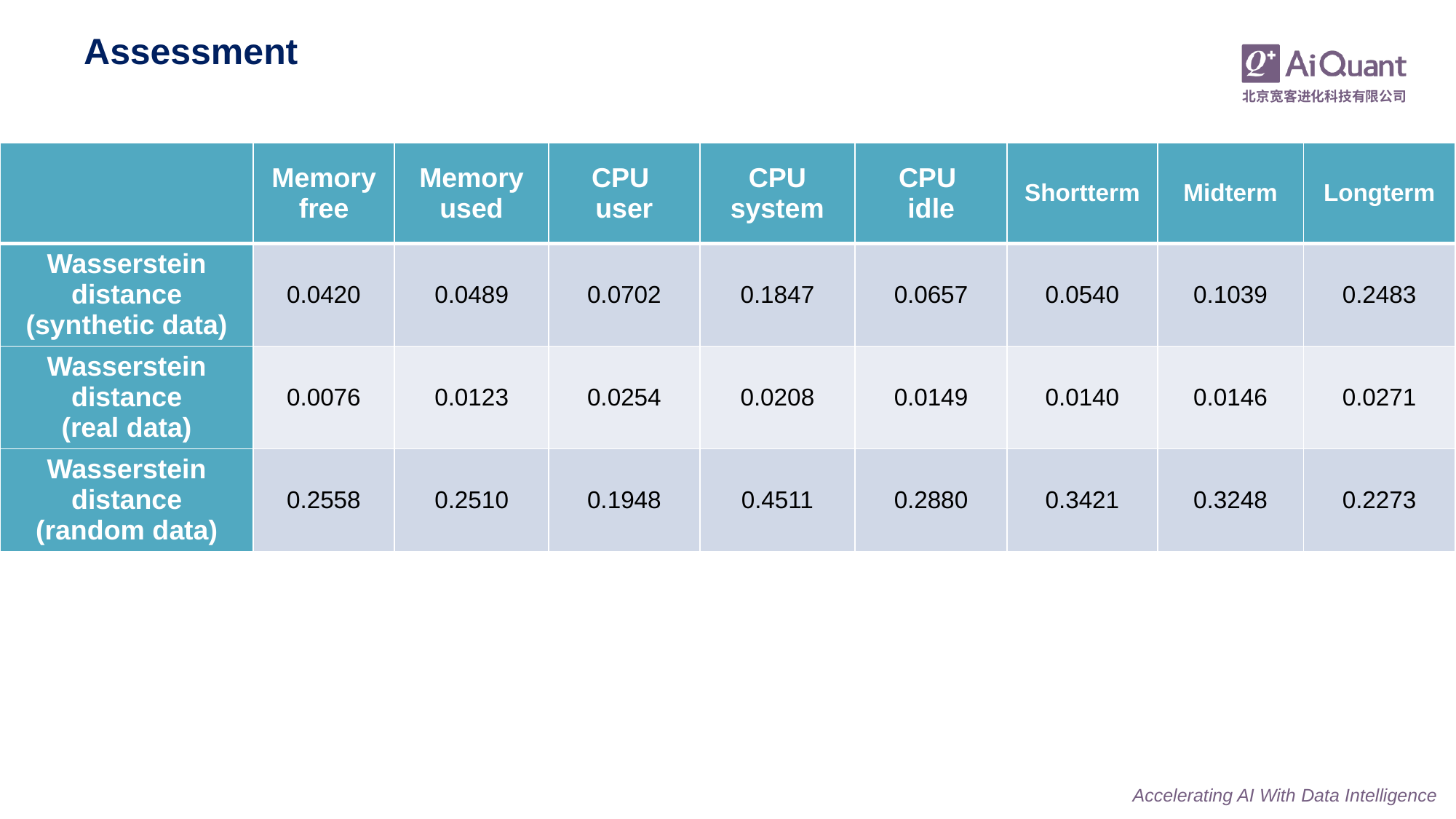

Assessment
|  | Memory free | Memory used | CPU user | CPU system | CPU idle | Shortterm | Midterm | Longterm |
| --- | --- | --- | --- | --- | --- | --- | --- | --- |
| Wasserstein distance (synthetic data) | 0.0420 | 0.0489 | 0.0702 | 0.1847 | 0.0657 | 0.0540 | 0.1039 | 0.2483 |
| Wasserstein distance (real data) | 0.0076 | 0.0123 | 0.0254 | 0.0208 | 0.0149 | 0.0140 | 0.0146 | 0.0271 |
| Wasserstein distance (random data) | 0.2558 | 0.2510 | 0.1948 | 0.4511 | 0.2880 | 0.3421 | 0.3248 | 0.2273 |